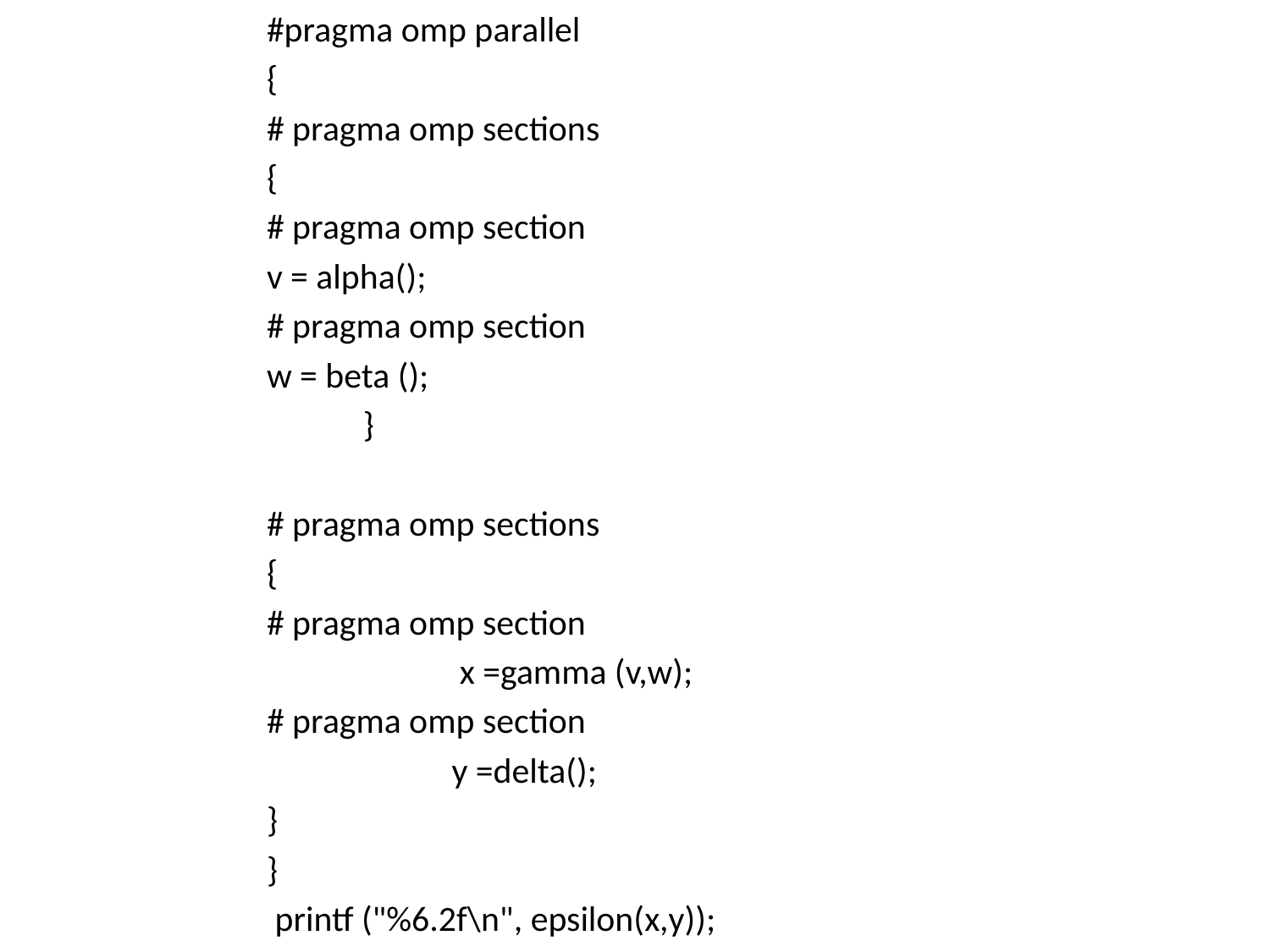

#pragma omp parallel
{
# pragma omp sections
{
# pragma omp section
v = alpha();
# pragma omp section
w = beta ();
            }

# pragma omp sections
{
# pragma omp section
                        x =gamma (v,w);
# pragma omp section
                       y =delta();
}
}
 printf ("%6.2f\n", epsilon(x,y));